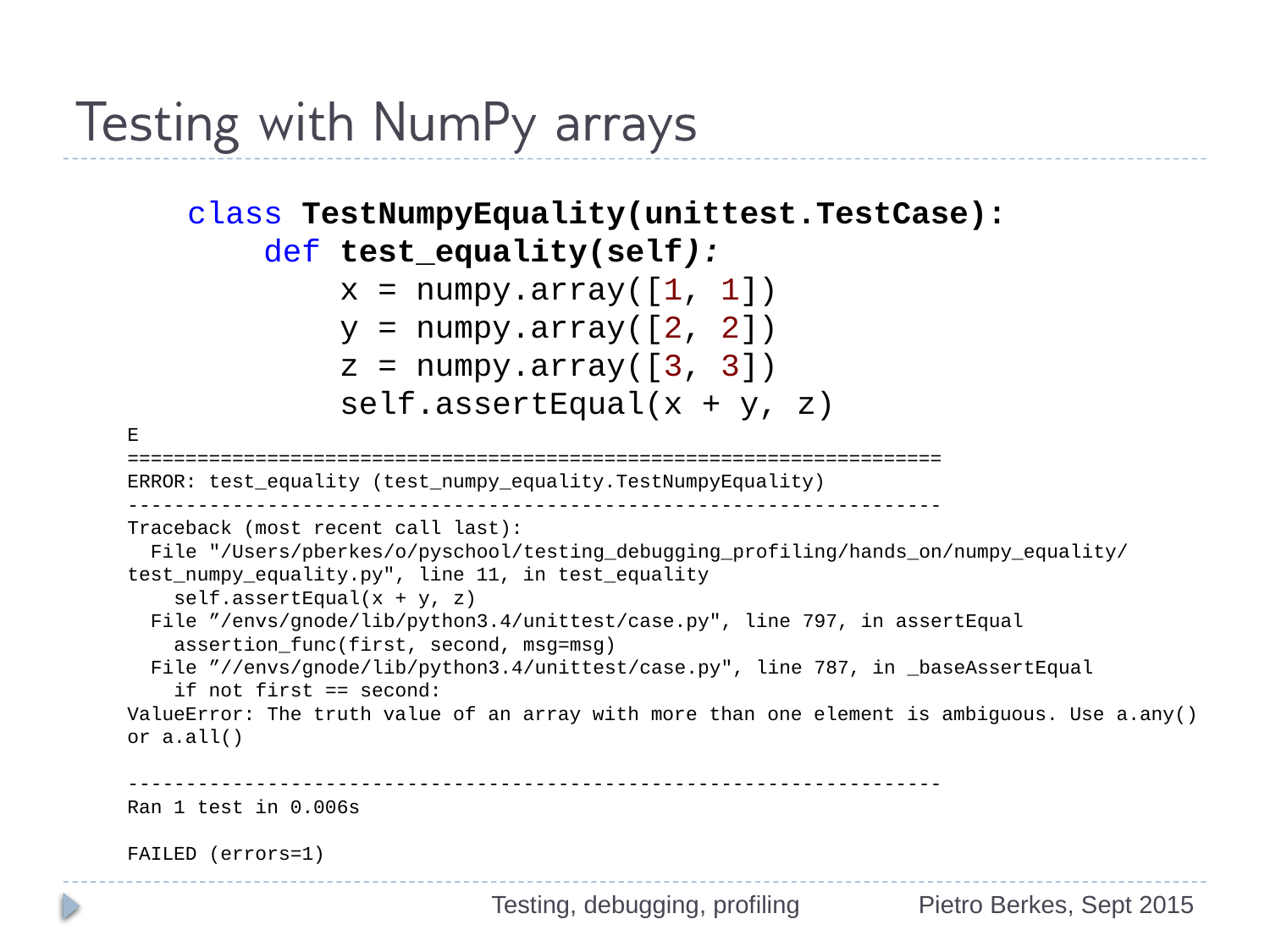

# Testing with NumPy arrays

class TestNumpyEquality(unittest.TestCase):
    def test_equality(self):
        x = numpy.array([1, 1])
        y = numpy.array([2, 2])
        z = numpy.array([3, 3])
        self.assertEqual(x + y, z)

E
======================================================================
ERROR: test_equality (test_numpy_equality.TestNumpyEquality)
----------------------------------------------------------------------
Traceback (most recent call last):
  File "/Users/pberkes/o/pyschool/testing_debugging_profiling/hands_on/numpy_equality/test_numpy_equality.py", line 11, in test_equality
    self.assertEqual(x + y, z)
  File ”/envs/gnode/lib/python3.4/unittest/case.py", line 797, in assertEqual
    assertion_func(first, second, msg=msg)
  File ”//envs/gnode/lib/python3.4/unittest/case.py", line 787, in _baseAssertEqual
    if not first == second:
ValueError: The truth value of an array with more than one element is ambiguous. Use a.any() or a.all()

----------------------------------------------------------------------
Ran 1 test in 0.006s

FAILED (errors=1)
Testing, debugging, profiling
Pietro Berkes, Sept 2015